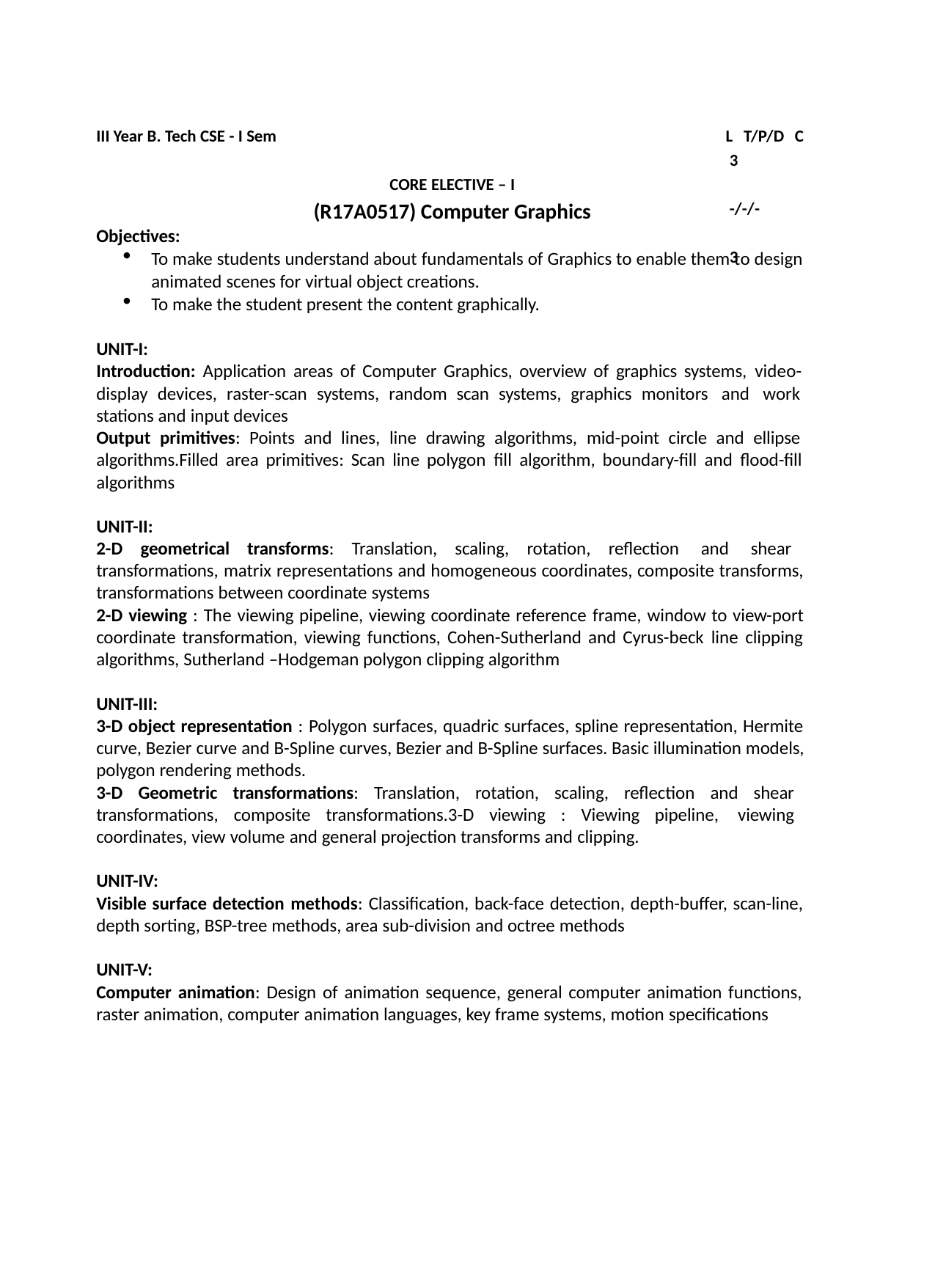

L T/P/D C  3	-/-/-	3
III Year B. Tech CSE - I Sem
CORE ELECTIVE – I
(R17A0517) Computer Graphics
Objectives:
To make students understand about fundamentals of Graphics to enable them to design  animated scenes for virtual object creations.
To make the student present the content graphically.

UNIT-I:
Introduction: Application areas of Computer Graphics, overview of graphics systems, video-  display devices, raster-scan systems, random scan systems, graphics monitors and work  stations and input devices
Output primitives: Points and lines, line drawing algorithms, mid-point circle and ellipse  algorithms.Filled area primitives: Scan line polygon fill algorithm, boundary-fill and flood-fill  algorithms

UNIT-II:
2-D geometrical transforms: Translation, scaling, rotation, reflection and shear  transformations, matrix representations and homogeneous coordinates, composite transforms,  transformations between coordinate systems
2-D viewing : The viewing pipeline, viewing coordinate reference frame, window to view-port  coordinate transformation, viewing functions, Cohen-Sutherland and Cyrus-beck line clipping  algorithms, Sutherland –Hodgeman polygon clipping algorithm

UNIT-III:
3-D object representation : Polygon surfaces, quadric surfaces, spline representation, Hermite  curve, Bezier curve and B-Spline curves, Bezier and B-Spline surfaces. Basic illumination models,  polygon rendering methods.
3-D Geometric transformations: Translation, rotation, scaling, reflection and shear  transformations, composite transformations.3-D viewing : Viewing pipeline, viewing  coordinates, view volume and general projection transforms and clipping.

UNIT-IV:
Visible surface detection methods: Classification, back-face detection, depth-buffer, scan-line,  depth sorting, BSP-tree methods, area sub-division and octree methods

UNIT-V:
Computer animation: Design of animation sequence, general computer animation functions,  raster animation, computer animation languages, key frame systems, motion specifications